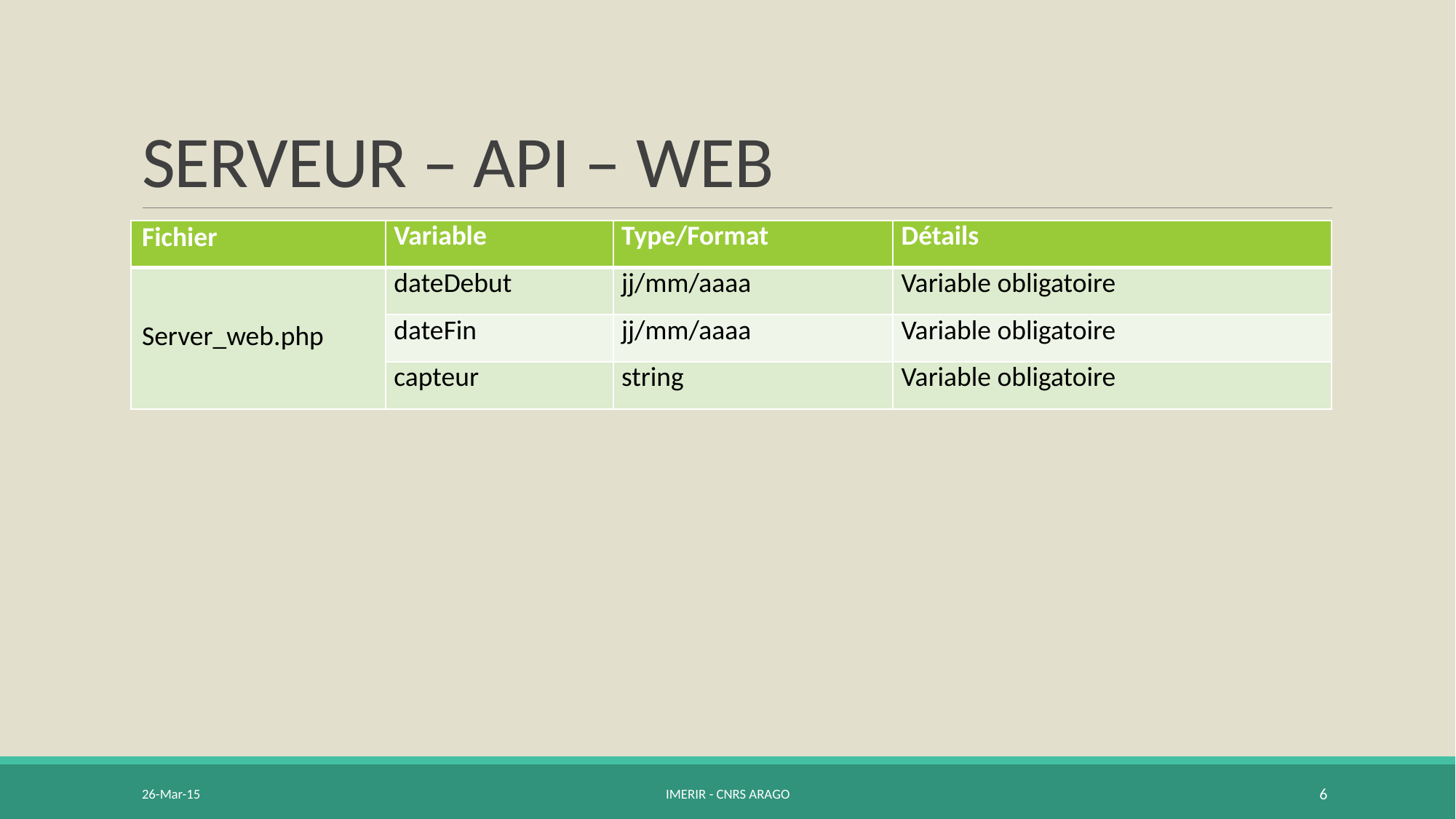

# SERVEUR – API – WEB
| Fichier | Variable | Type/Format | Détails |
| --- | --- | --- | --- |
| Server\_web.php | dateDebut | jj/mm/aaaa | Variable obligatoire |
|  | dateFin | jj/mm/aaaa | Variable obligatoire |
|  | capteur | string | Variable obligatoire |
26-Mar-15
IMERIR - CNRS ARAGO
6